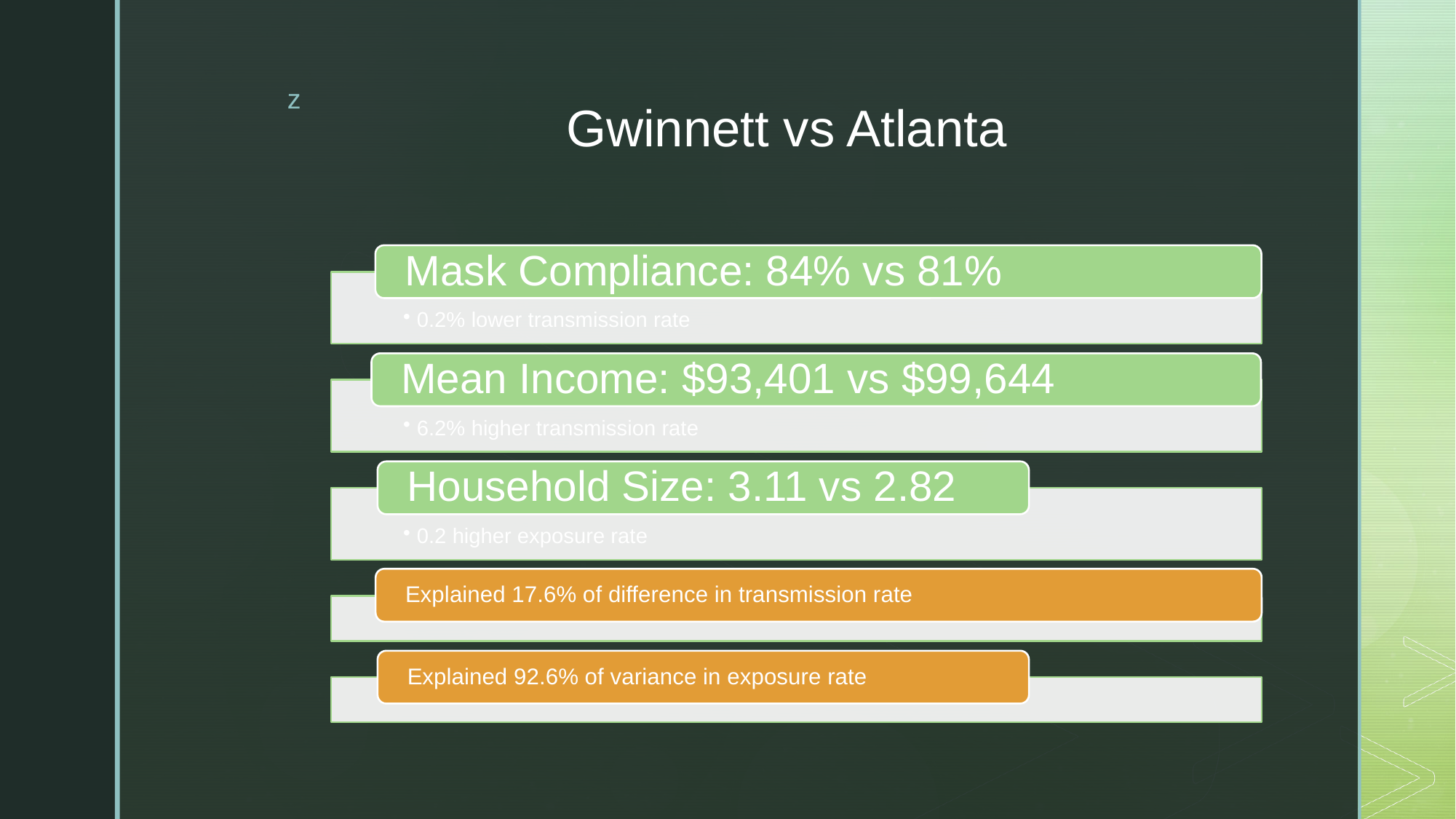

# Gwinnett vs Atlanta
0.2% lower transmission rate
Mask Compliance: 84% vs 81%
6.2% higher transmission rate
Mean Income: $93,401 vs $99,644
0.2 higher exposure rate
Household Size: 3.11 vs 2.82
Explained 17.6% of difference in transmission rate
Explained 92.6% of variance in exposure rate